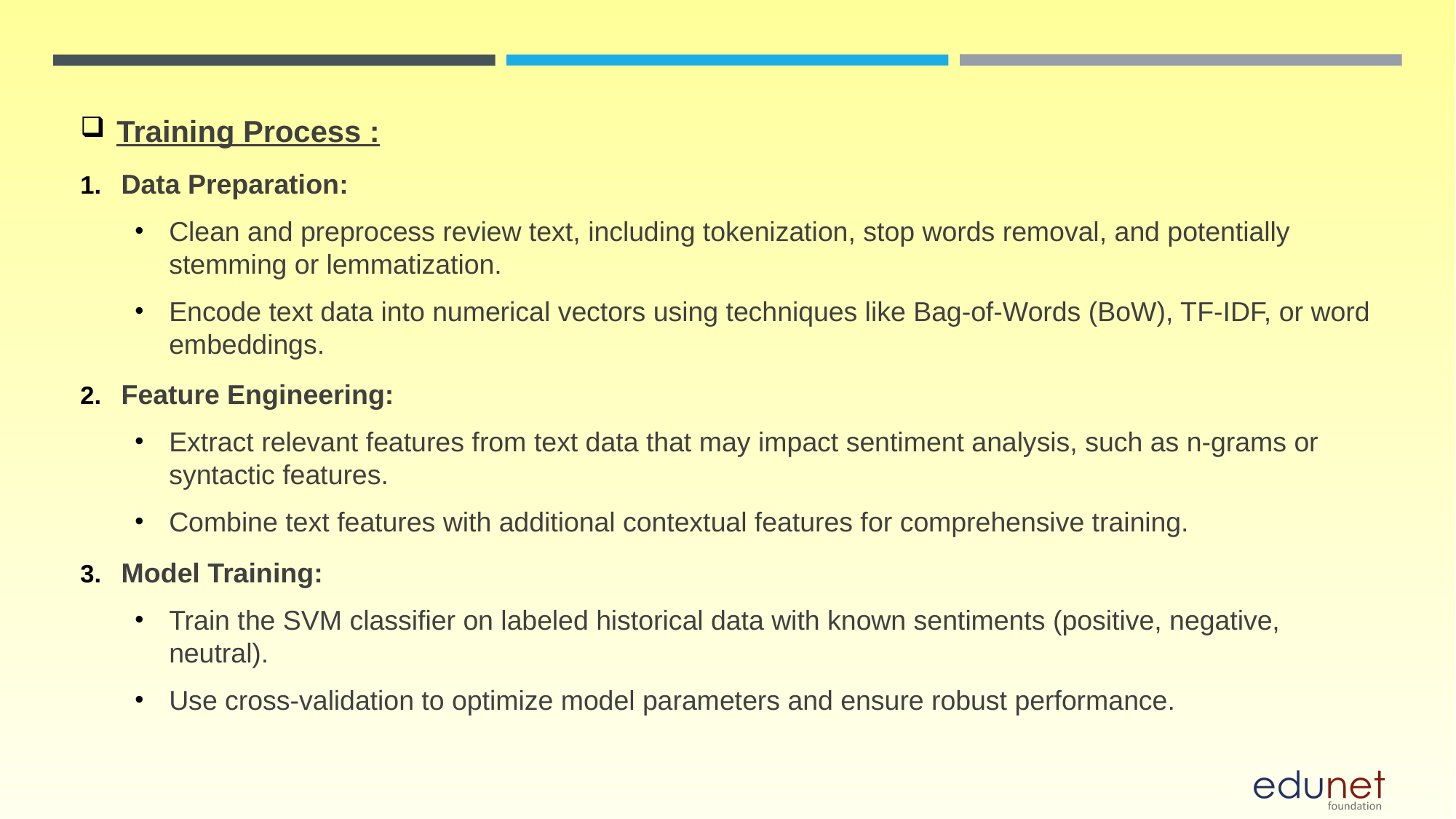

Training Process :
Data Preparation:
Clean and preprocess review text, including tokenization, stop words removal, and potentially stemming or lemmatization.
Encode text data into numerical vectors using techniques like Bag-of-Words (BoW), TF-IDF, or word embeddings.
Feature Engineering:
Extract relevant features from text data that may impact sentiment analysis, such as n-grams or syntactic features.
Combine text features with additional contextual features for comprehensive training.
Model Training:
Train the SVM classifier on labeled historical data with known sentiments (positive, negative, neutral).
Use cross-validation to optimize model parameters and ensure robust performance.